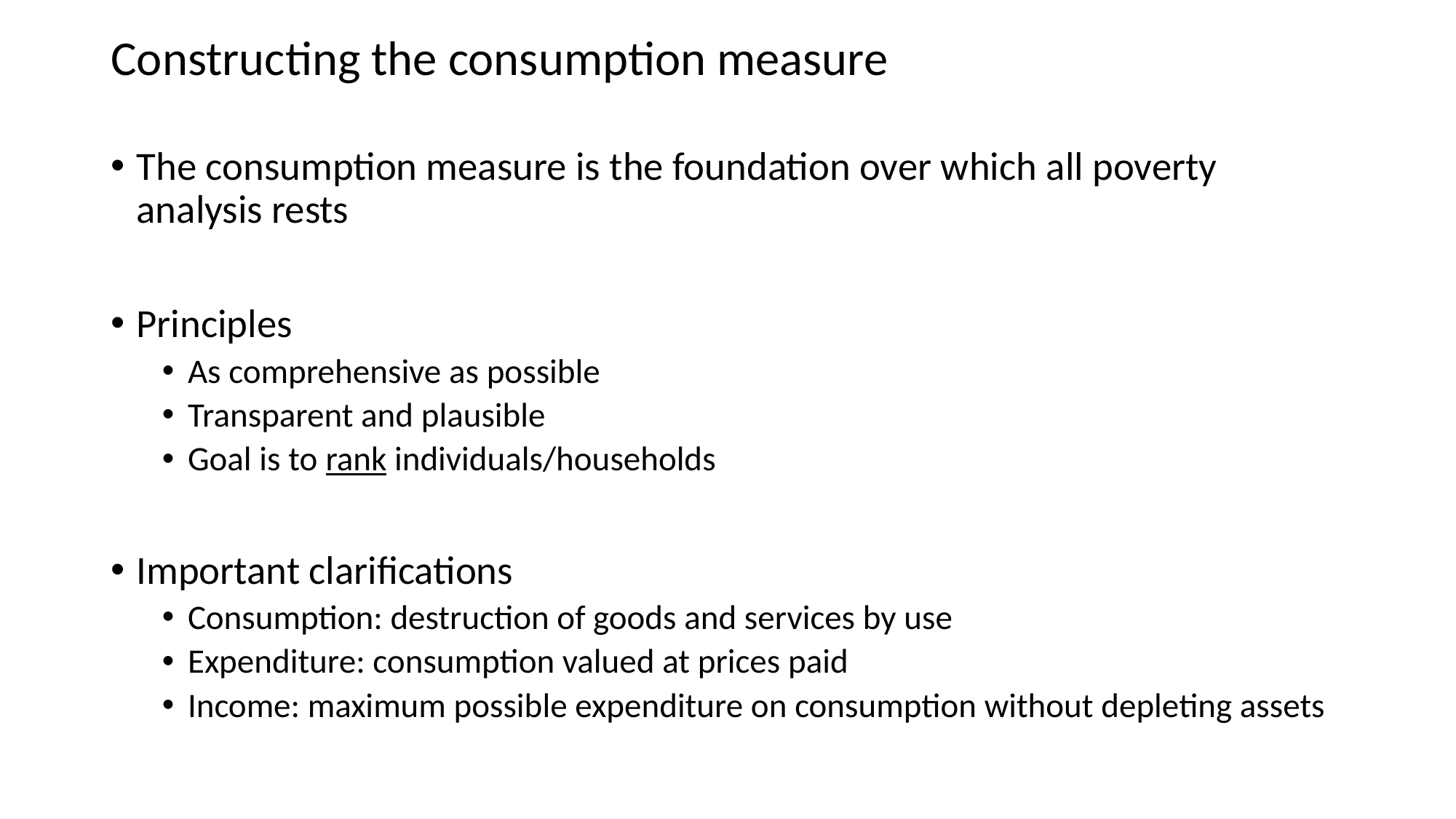

# Constructing the consumption measure
The consumption measure is the foundation over which all poverty analysis rests

Principles
As comprehensive as possible
Transparent and plausible
Goal is to rank individuals/households

Important clarifications
Consumption: destruction of goods and services by use
Expenditure: consumption valued at prices paid
Income: maximum possible expenditure on consumption without depleting assets